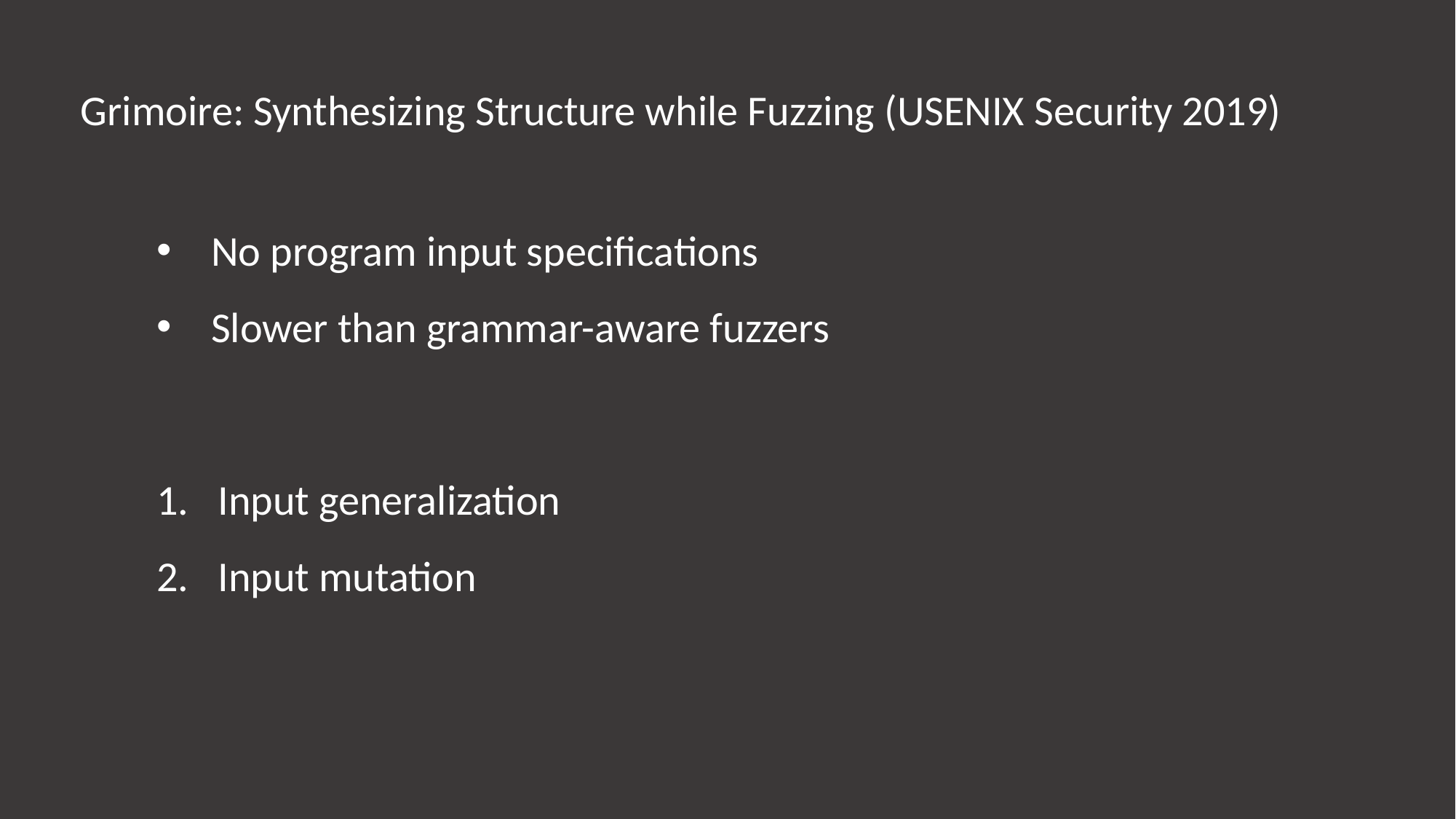

Grimoire: Synthesizing Structure while Fuzzing (USENIX Security 2019)
No program input specifications
Slower than grammar-aware fuzzers
Input generalization
Input mutation